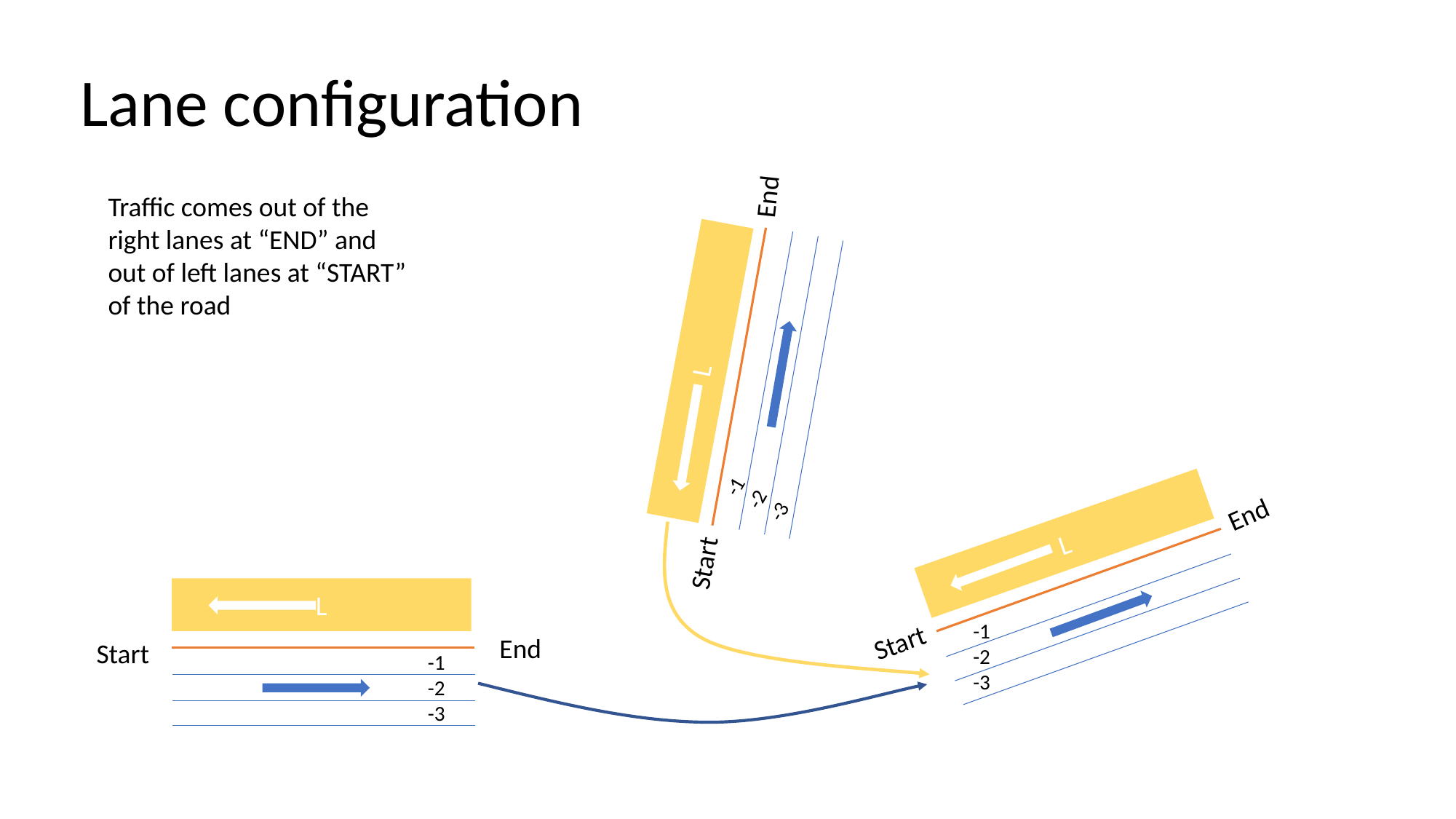

# Lane configuration
Traffic comes out of the right lanes at “END” and out of left lanes at “START” of the road
End
L
-1
-2
-3
Start

End
L
-1
-2
-3
Start

L

End
Start
-1
-2
-3